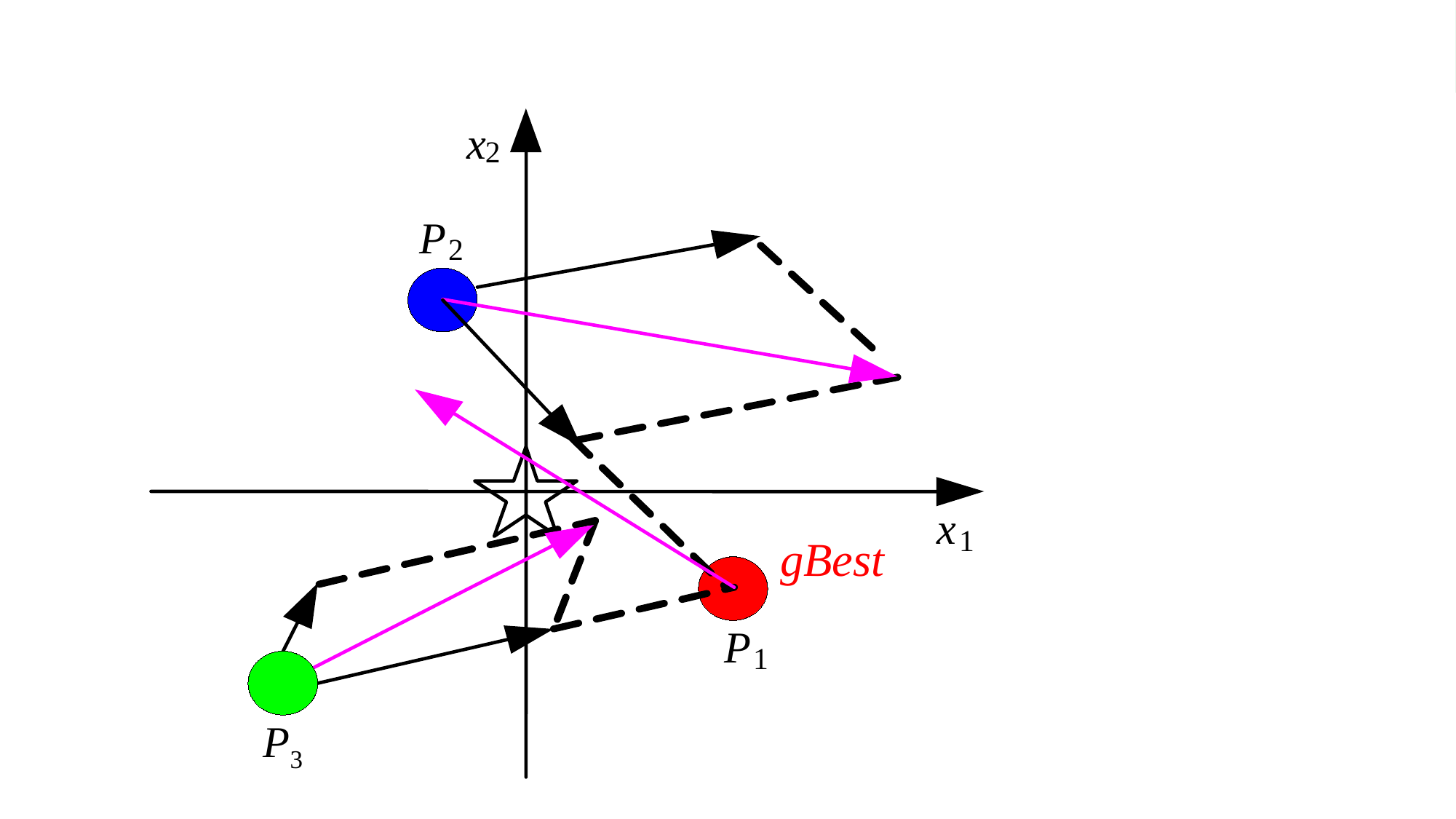

#

x
2

P
2

x

1

gBest

P
1

P3